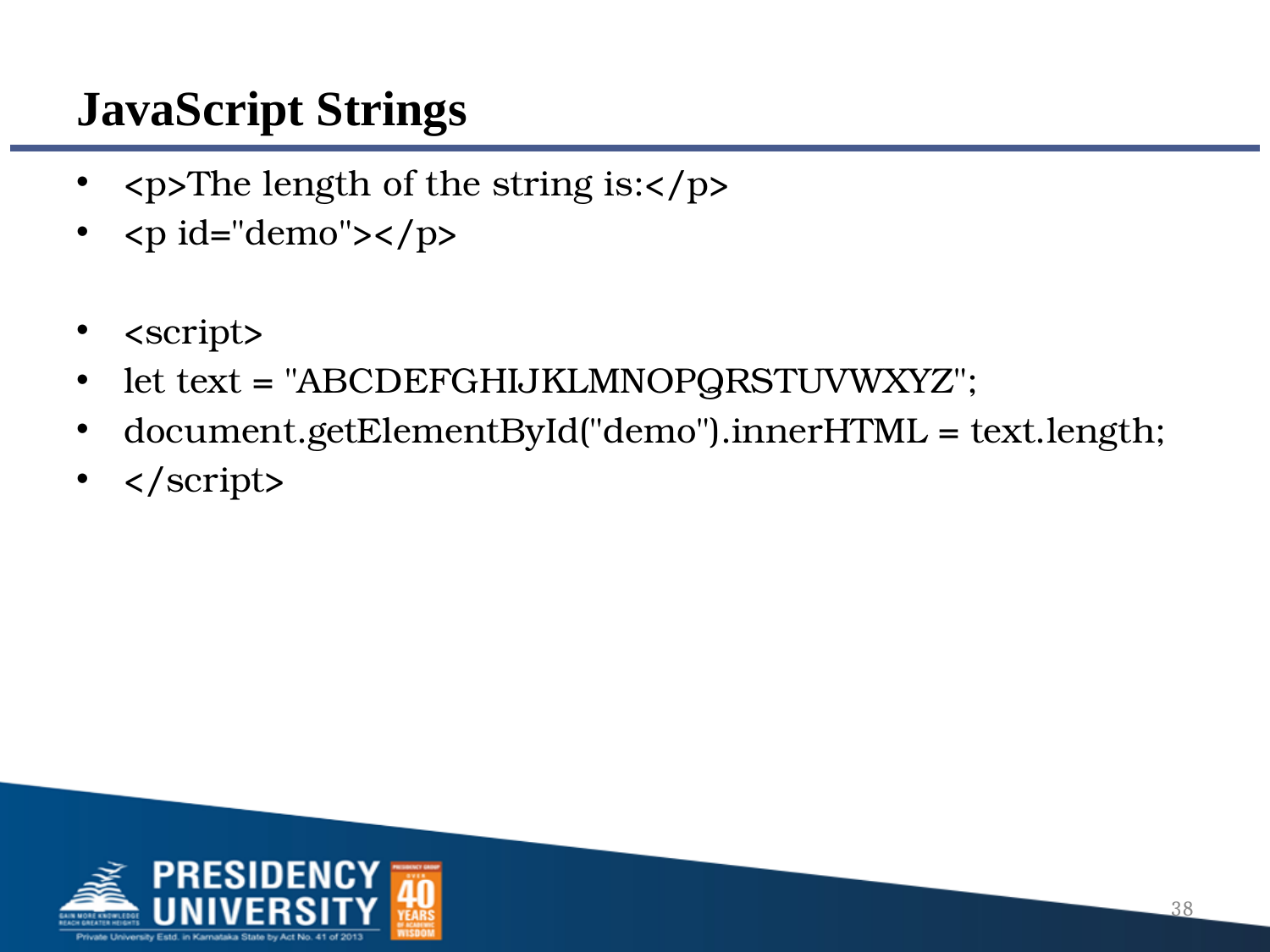

# JavaScript Strings
<p>The length of the string is:</p>
<p id="demo"></p>

<script>
let text = "ABCDEFGHIJKLMNOPQRSTUVWXYZ";
document.getElementById("demo").innerHTML = text.length;
</script>
38